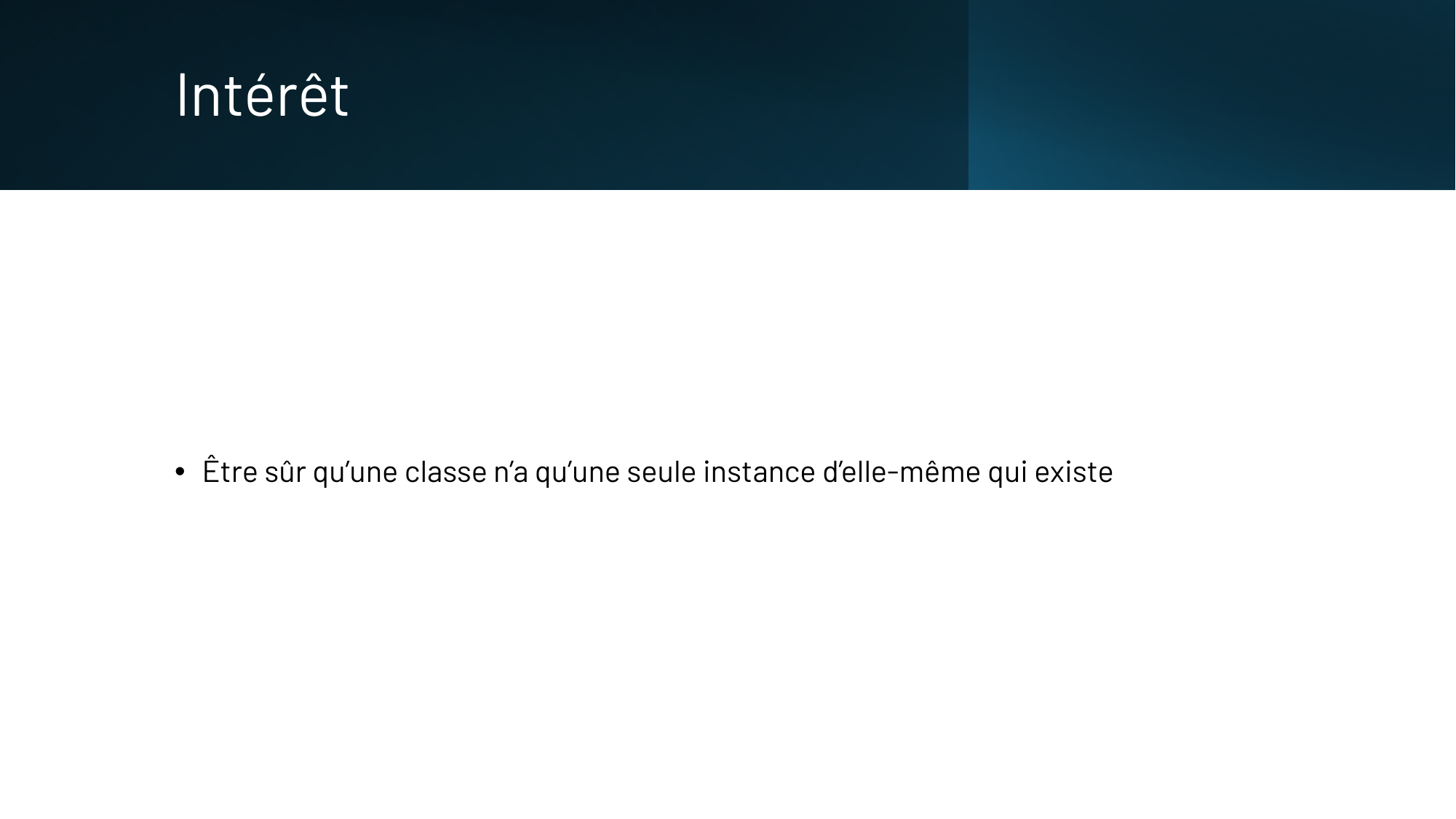

# Intérêt
Être sûr qu’une classe n’a qu’une seule instance d’elle-même qui existe